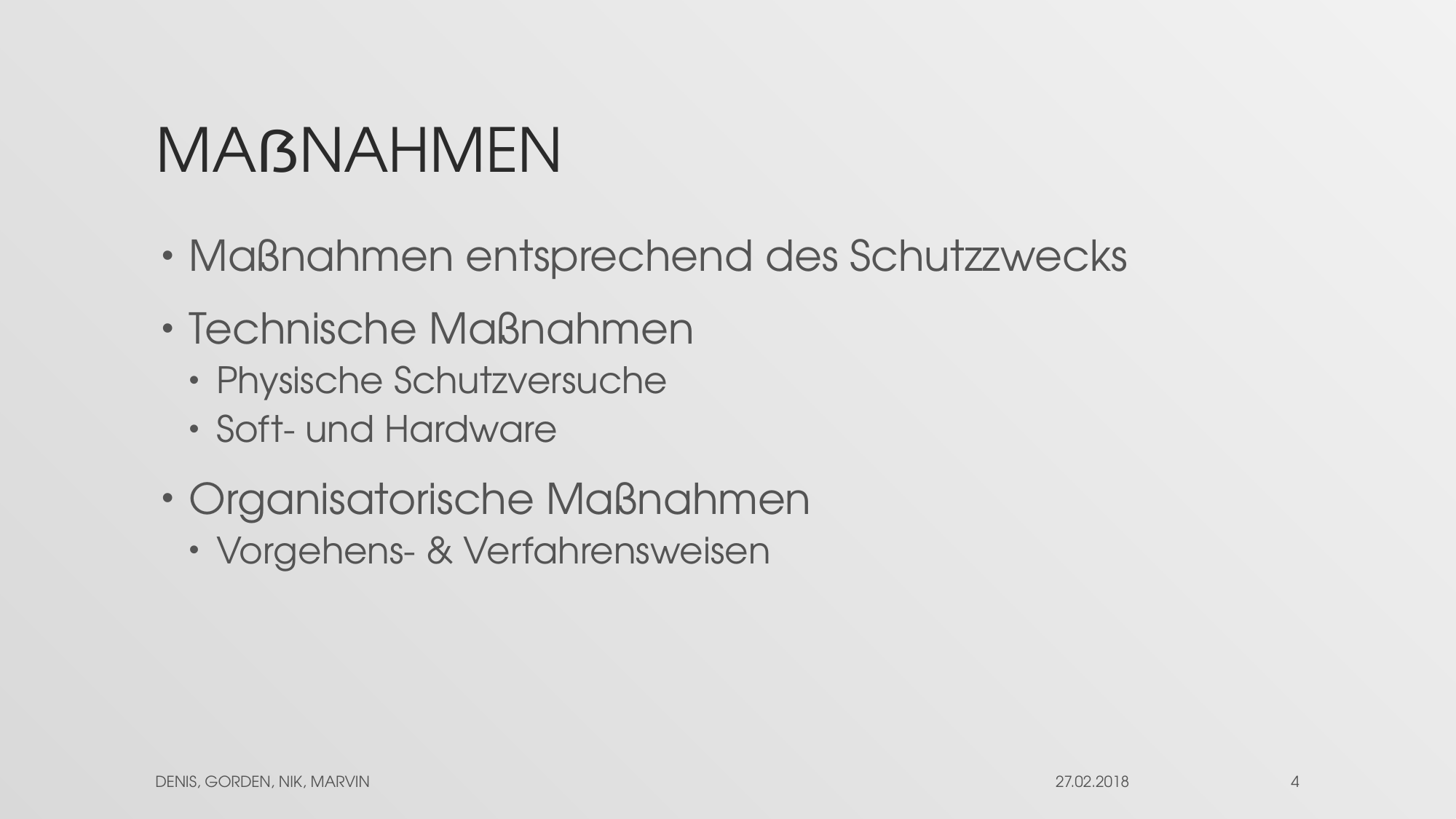

# Maßnahmen
Maßnahmen entsprechend des Schutzzwecks
Technische Maßnahmen
Physische Schutzversuche
Soft- und Hardware
Organisatorische Maßnahmen
Vorgehens- & Verfahrensweisen

Denis, Gorden, Nik, Marvin
27.02.2018
4